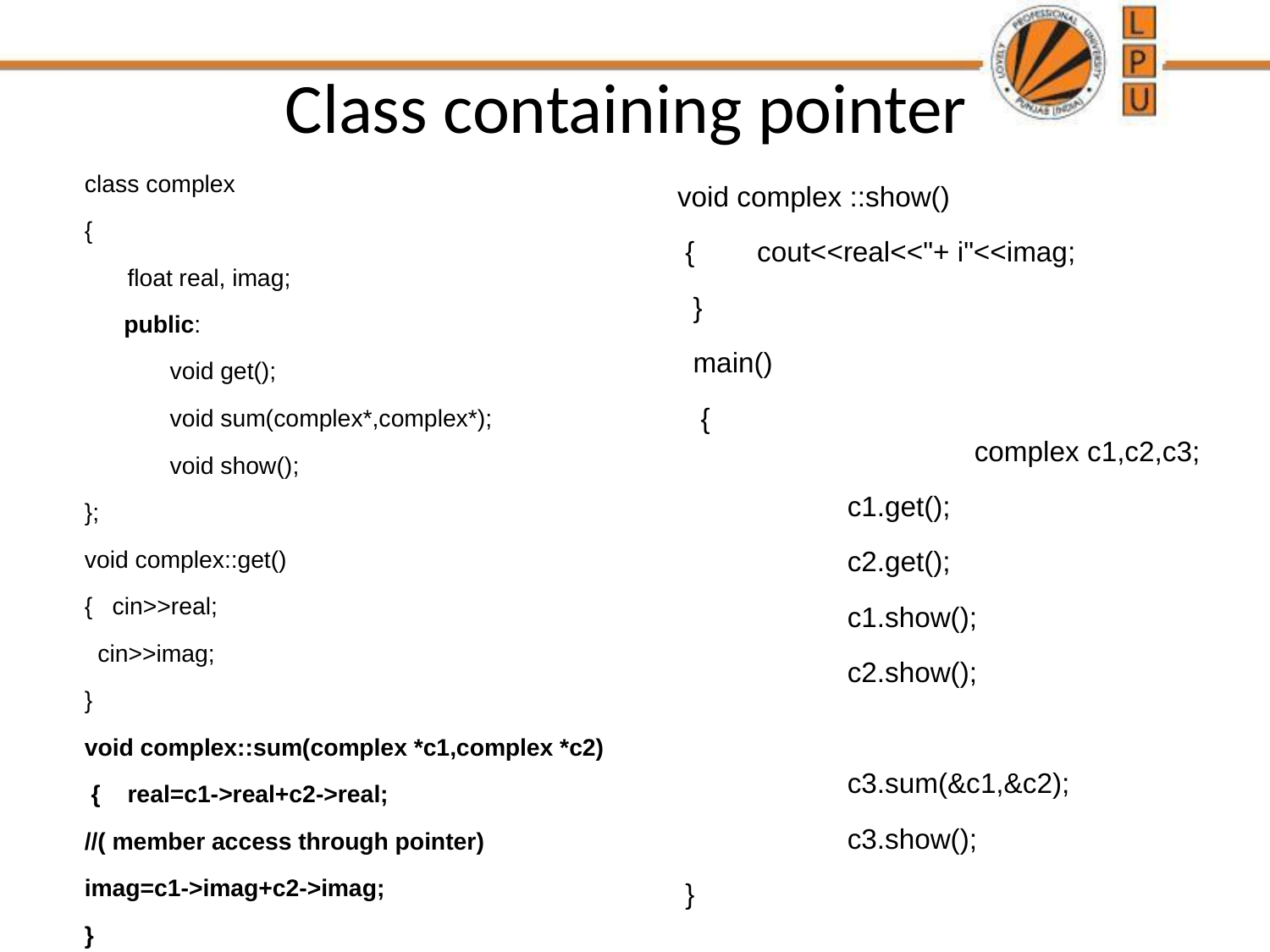

# Class containing pointer
class complex
{
	float real, imag;
      public:
             void get();
             void sum(complex*,complex*);
             void show();
};
void complex::get()
{   cin>>real;
  cin>>imag;
}
void complex::sum(complex *c1,complex *c2)
 {	real=c1->real+c2->real;
//( member access through pointer)
imag=c1->imag+c2->imag;
}
void complex ::show()
 {        cout<<real<<"+ i"<<imag;
  }
  main()
   {                                                      		complex c1,c2,c3;
		c1.get();
		c2.get();
		c1.show();
		c2.show();

		c3.sum(&c1,&c2);
		c3.show();
 }